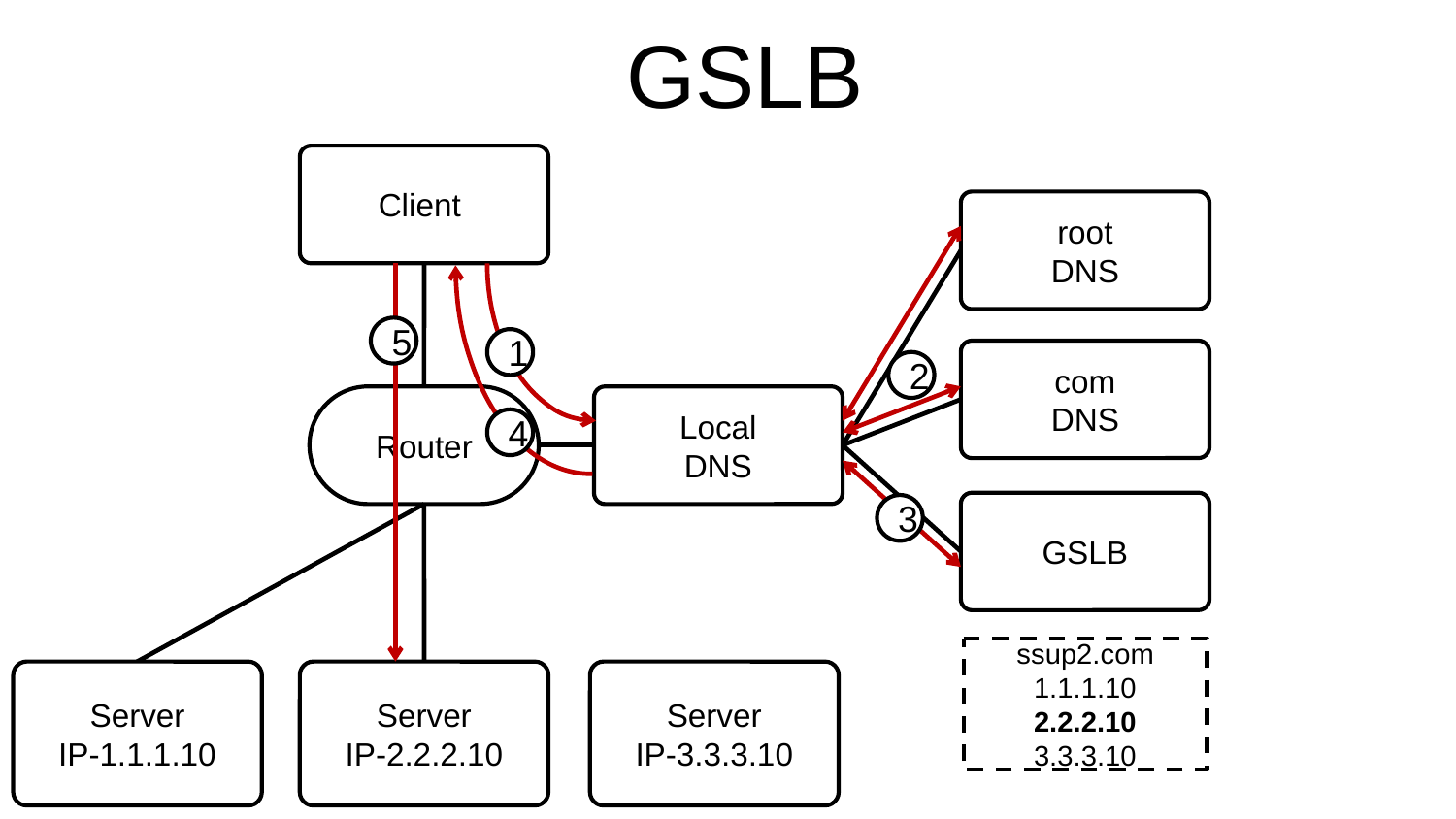

# GSLB

Client

root
DNS
5
1
com
DNS
2
Router
Local
DNS
4
GSLB
3
ssup2.com
1.1.1.10
2.2.2.10
3.3.3.10
Server
IP-1.1.1.10
Server
IP-2.2.2.10
Server
IP-3.3.3.10